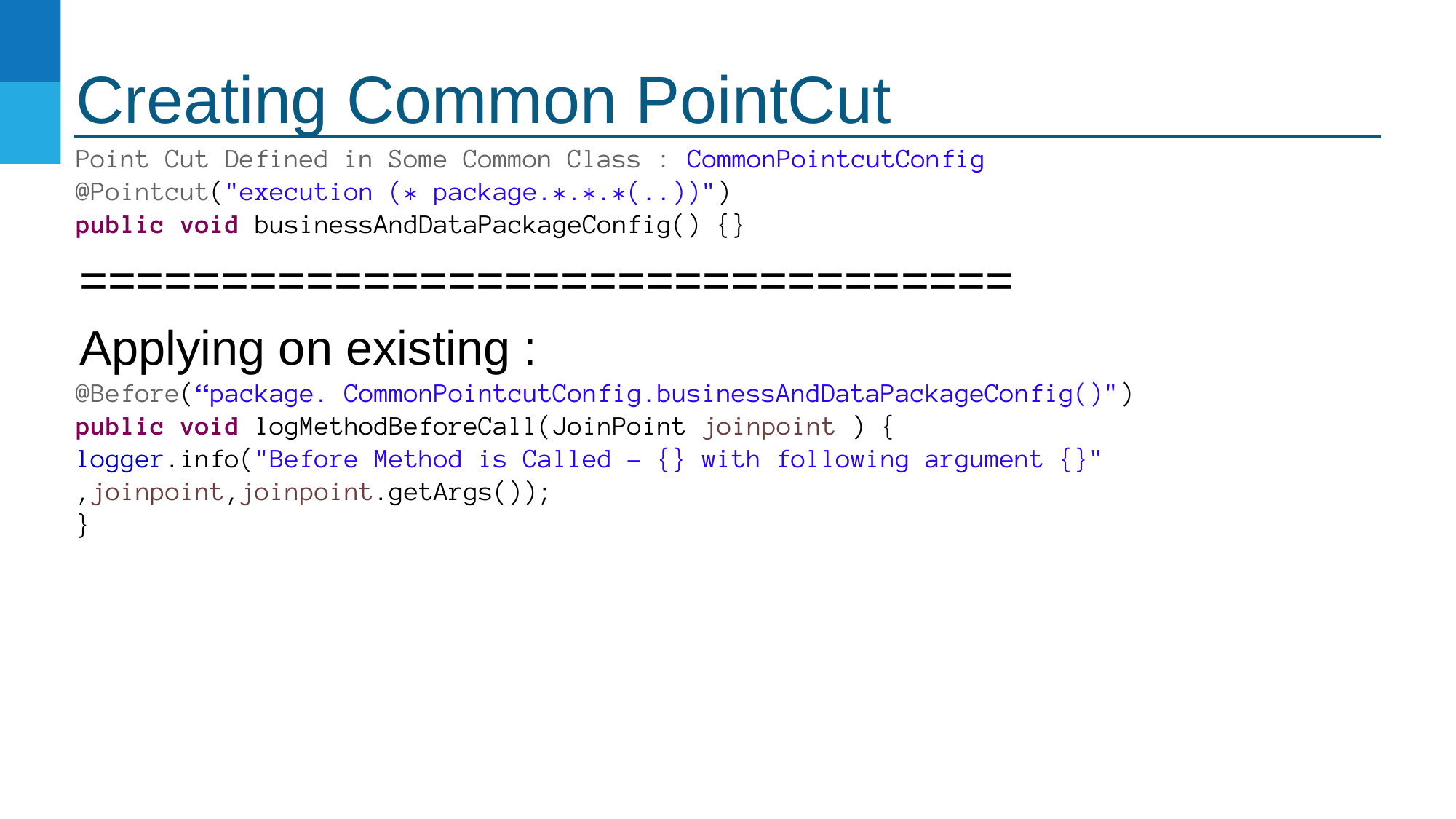

# Creating Common PointCut
Point Cut Defined in Some Common Class : CommonPointcutConfig
@Pointcut("execution (* package.*.*.*(..))")
public void businessAndDataPackageConfig() {}
=================================
Applying on existing :
@Before(“package. CommonPointcutConfig.businessAndDataPackageConfig()")
public void logMethodBeforeCall(JoinPoint joinpoint ) {
logger.info("Before Method is Called - {} with following argument {}"
,joinpoint,joinpoint.getArgs());
}